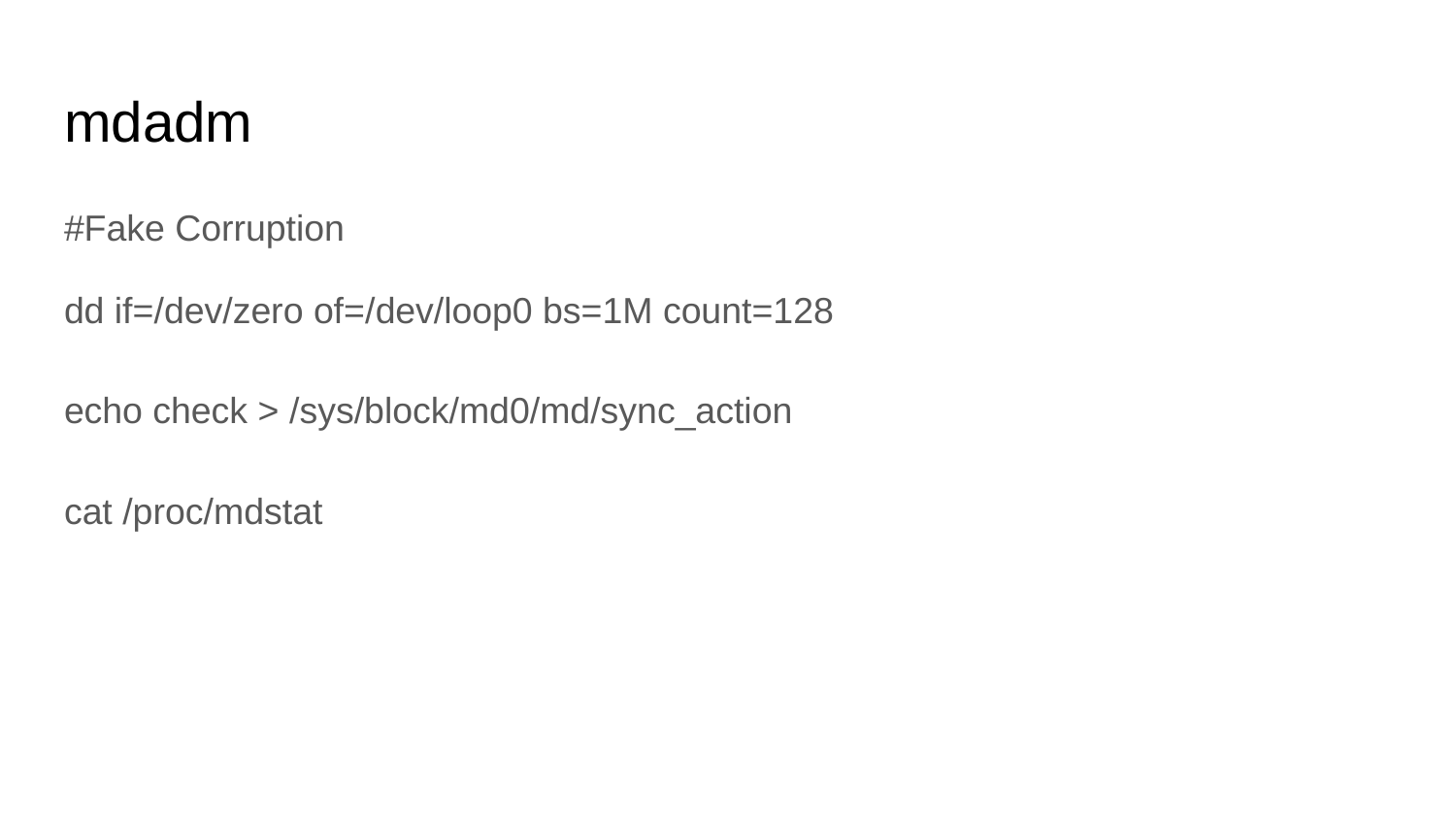

# mdadm
#Fake Corruption
dd if=/dev/zero of=/dev/loop0 bs=1M count=128
echo check > /sys/block/md0/md/sync_action
cat /proc/mdstat